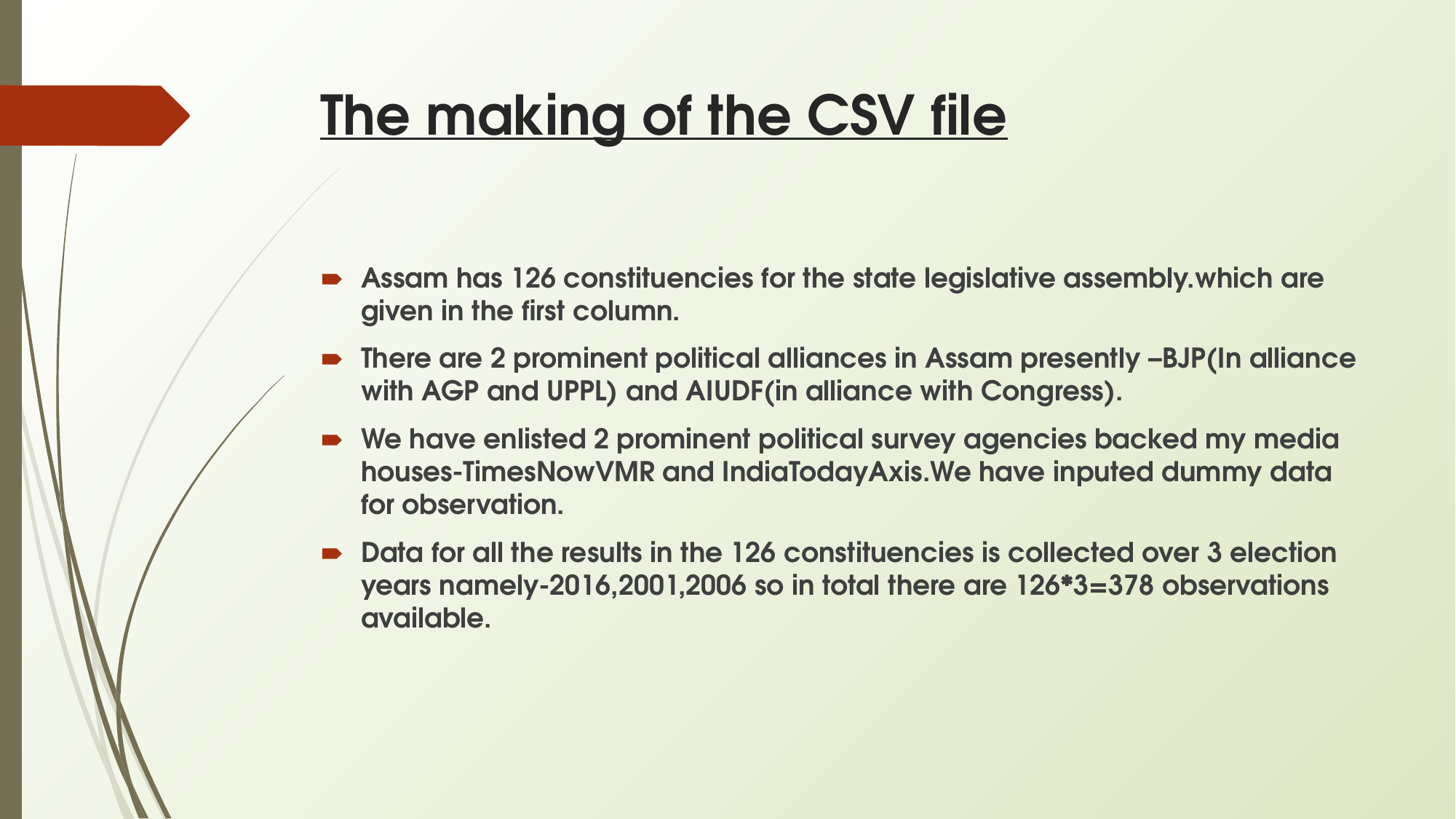

# The making of the CSV file
Assam has 126 constituencies for the state legislative assembly.which are given in the first column.
There are 2 prominent political alliances in Assam presently –BJP(In alliance with AGP and UPPL) and AIUDF(in alliance with Congress).
We have enlisted 2 prominent political survey agencies backed my media houses-TimesNowVMR and IndiaTodayAxis.We have inputed dummy data for observation.
Data for all the results in the 126 constituencies is collected over 3 election years namely-2016,2001,2006 so in total there are 126*3=378 observations available.